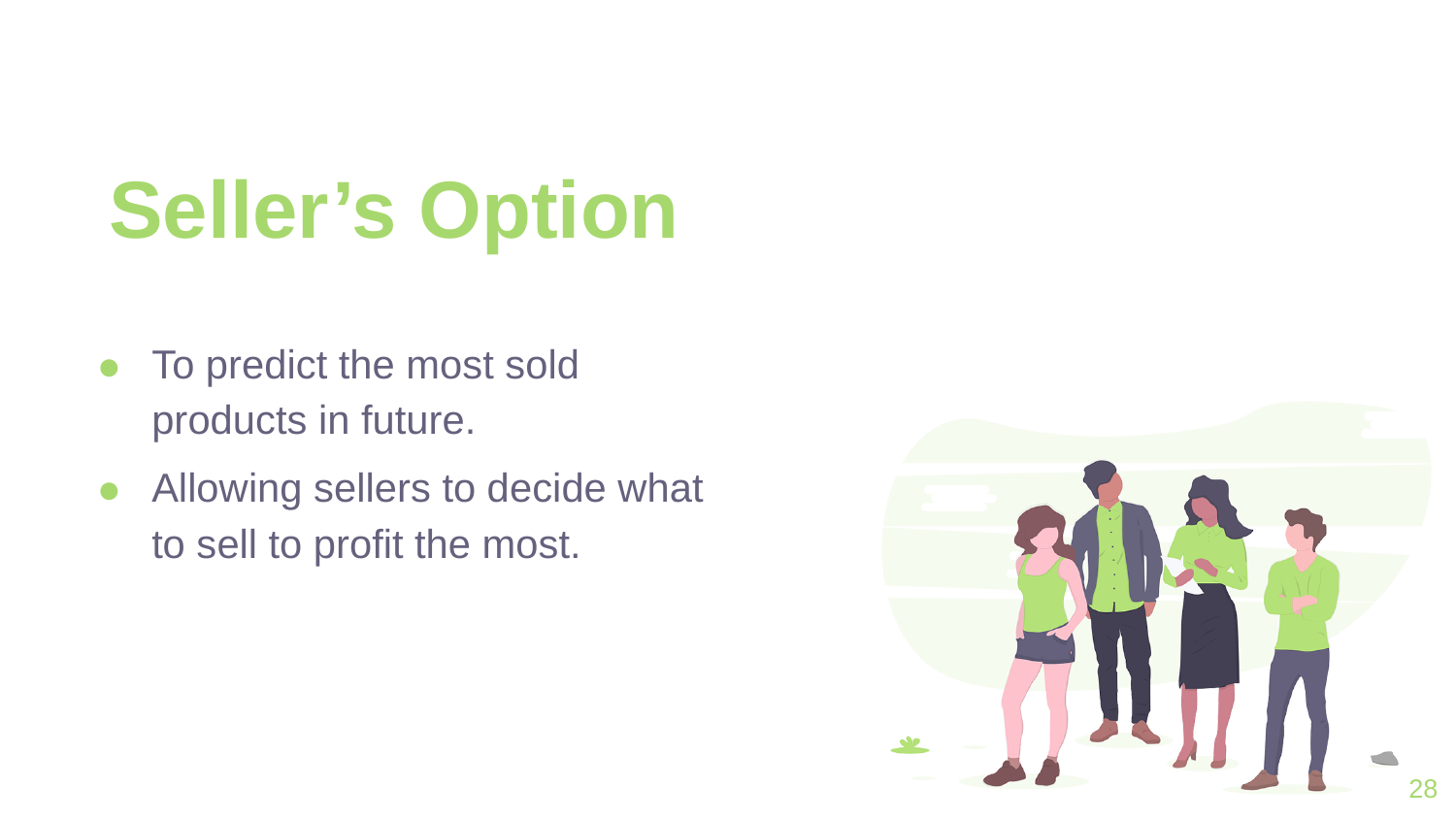

Seller’s Option
Prediction System
For Sellers
To predict the most sold products in future.
Allowing sellers to decide what to sell to profit the most.
28